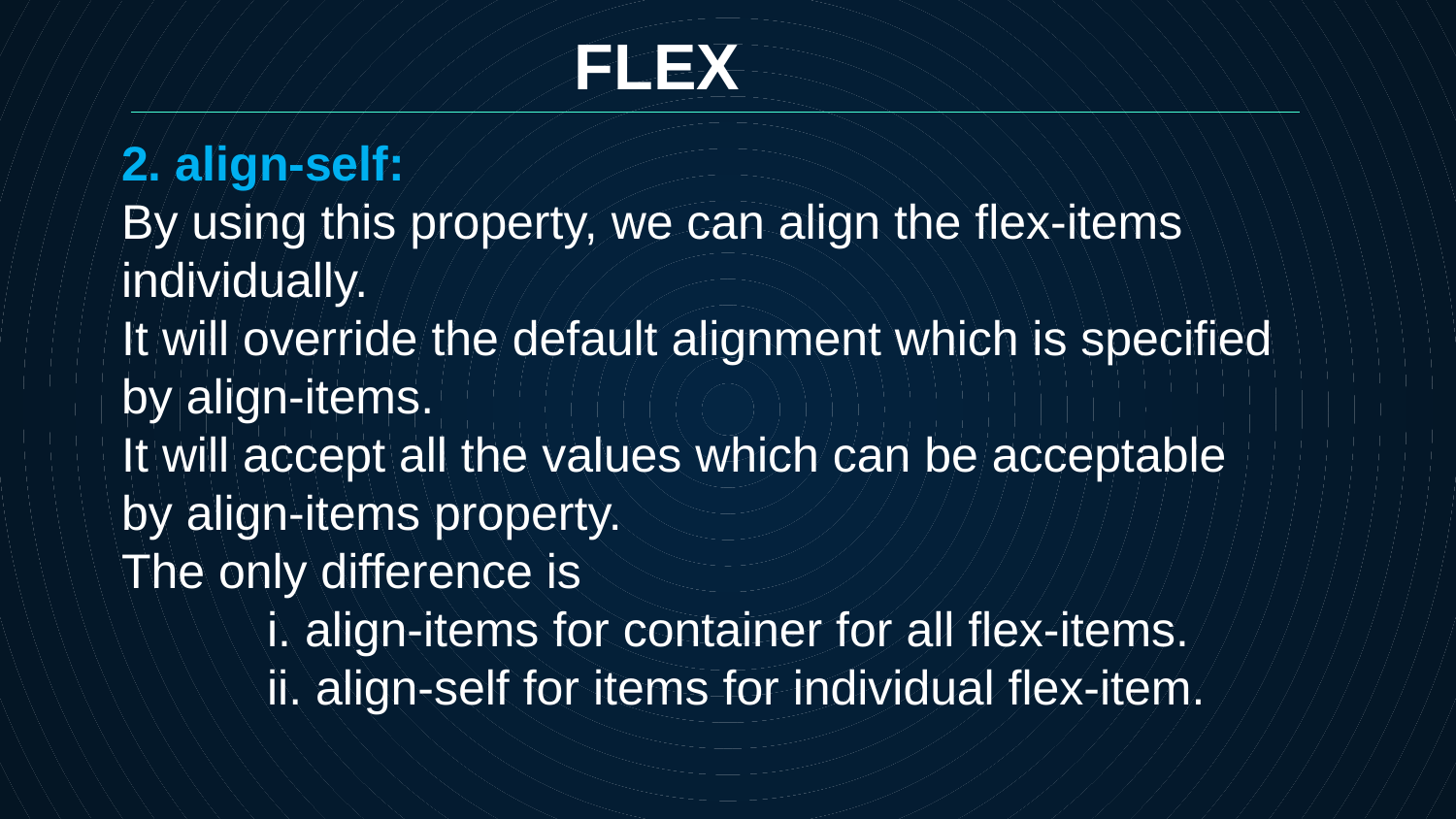

FLEX
2. align-self:
By using this property, we can align the flex-items individually.
It will override the default alignment which is specified by align-items.
It will accept all the values which can be acceptable by align-items property.
The only difference is
	i. align-items for container for all flex-items.
	ii. align-self for items for individual flex-item.